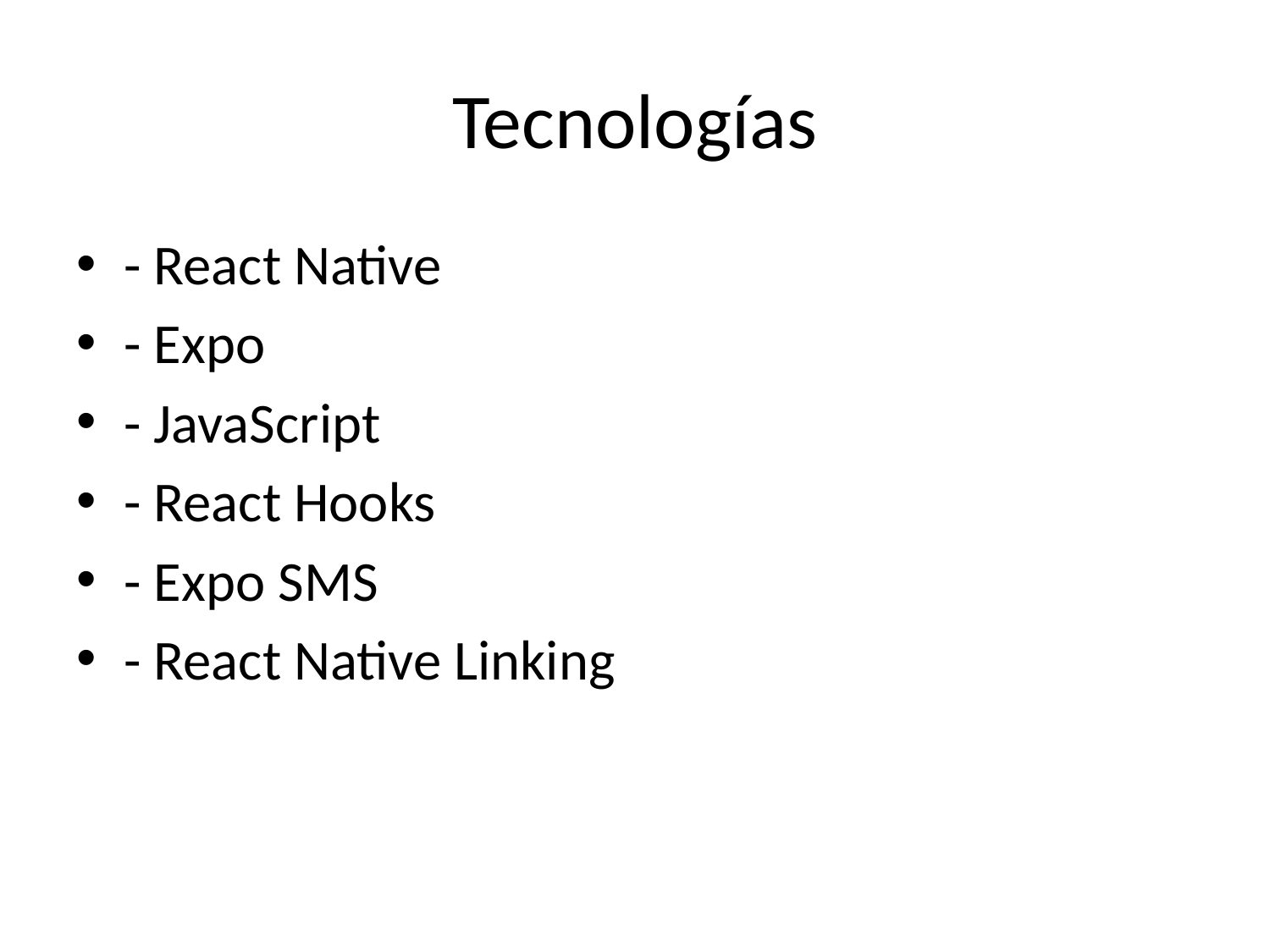

# Tecnologías
- React Native
- Expo
- JavaScript
- React Hooks
- Expo SMS
- React Native Linking